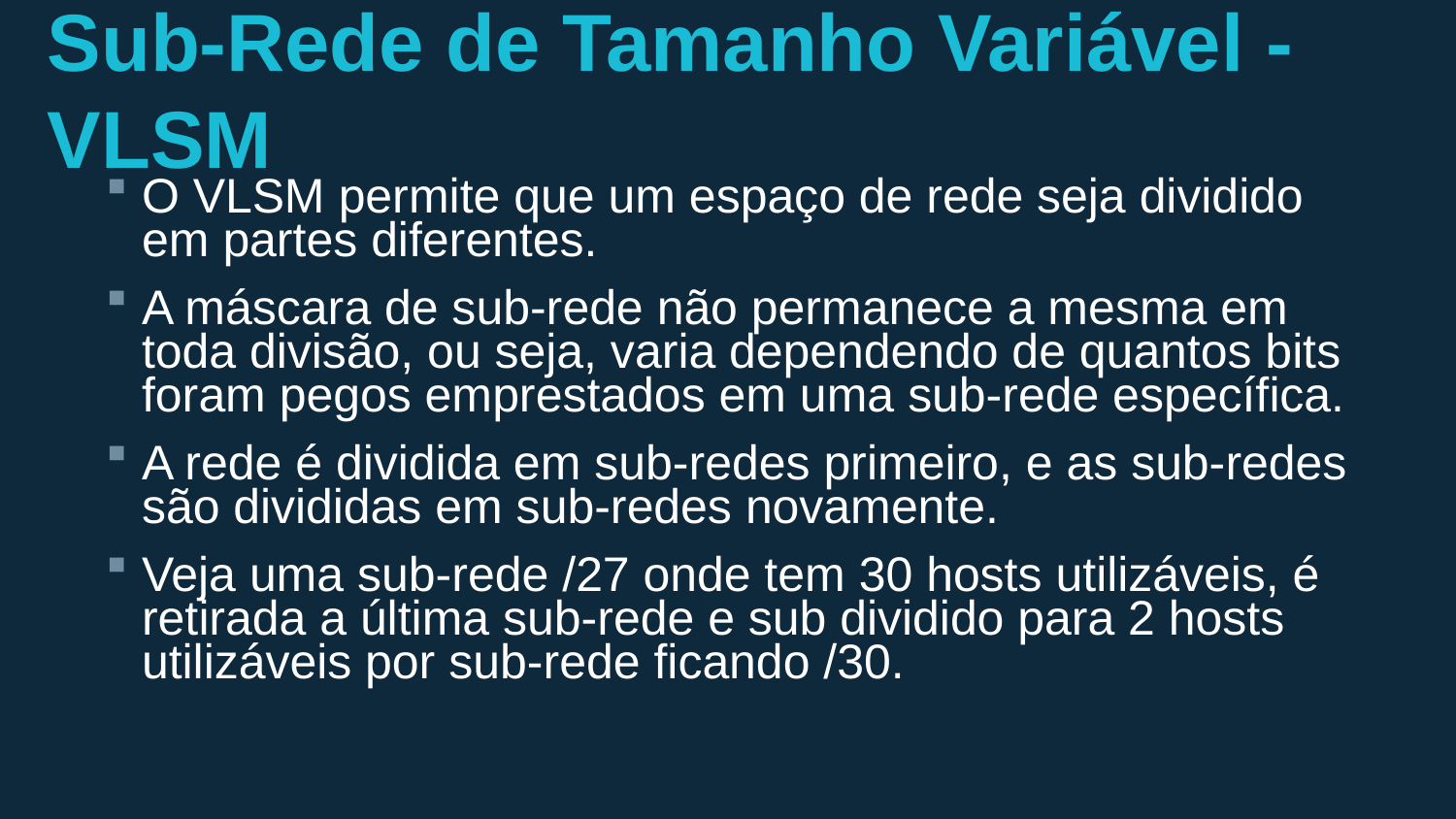

Sub-Rede de Tamanho Variável - VLSM
O VLSM permite que um espaço de rede seja dividido em partes diferentes.
A máscara de sub-rede não permanece a mesma em toda divisão, ou seja, varia dependendo de quantos bits foram pegos emprestados em uma sub-rede específica.
A rede é dividida em sub-redes primeiro, e as sub-redes são divididas em sub-redes novamente.
Veja uma sub-rede /27 onde tem 30 hosts utilizáveis, é retirada a última sub-rede e sub dividido para 2 hosts utilizáveis por sub-rede ficando /30.